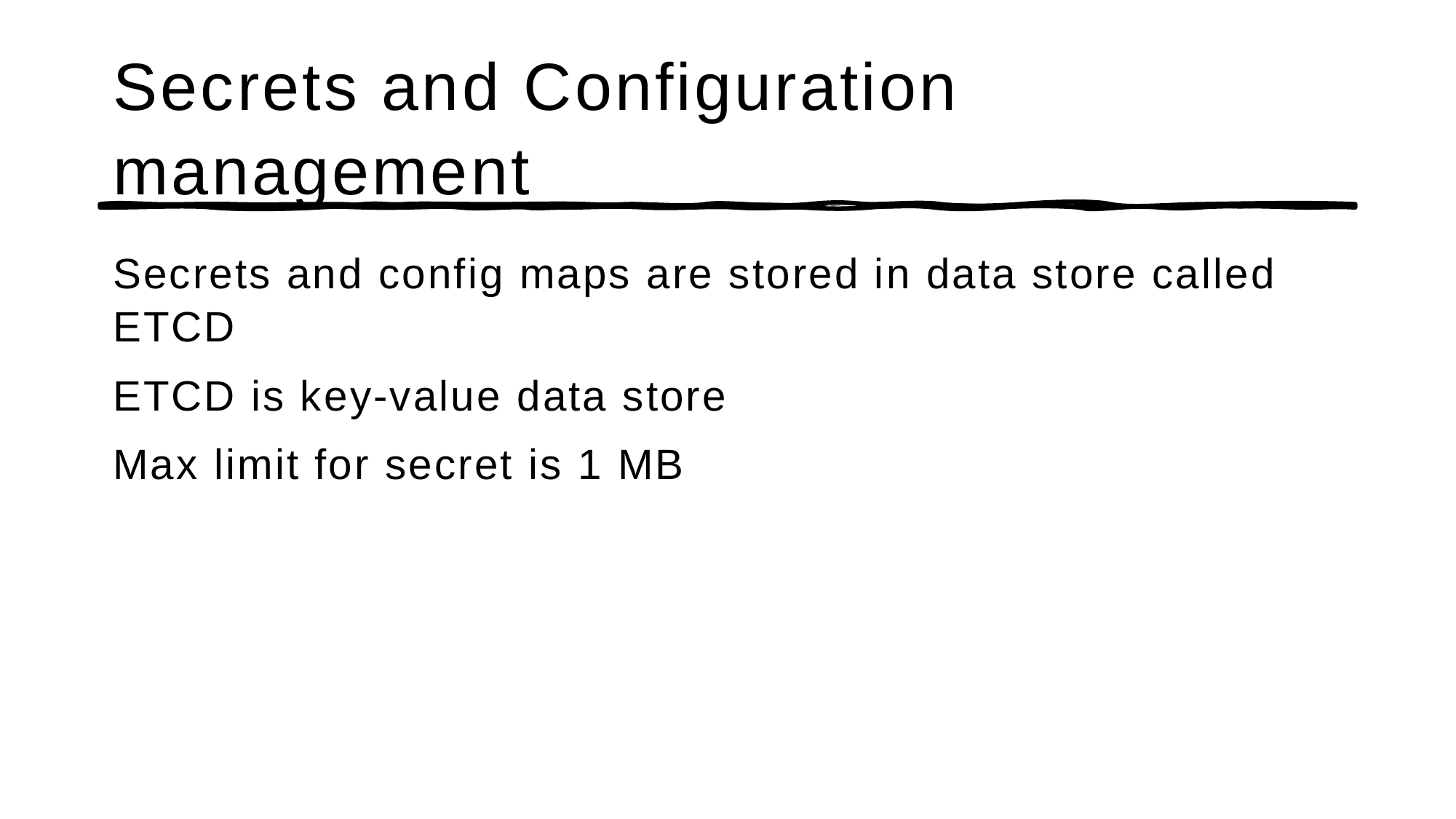

# Secrets and Configuration management
Secrets and config maps are stored in data store called ETCD
ETCD is key-value data store
Max limit for secret is 1 MB